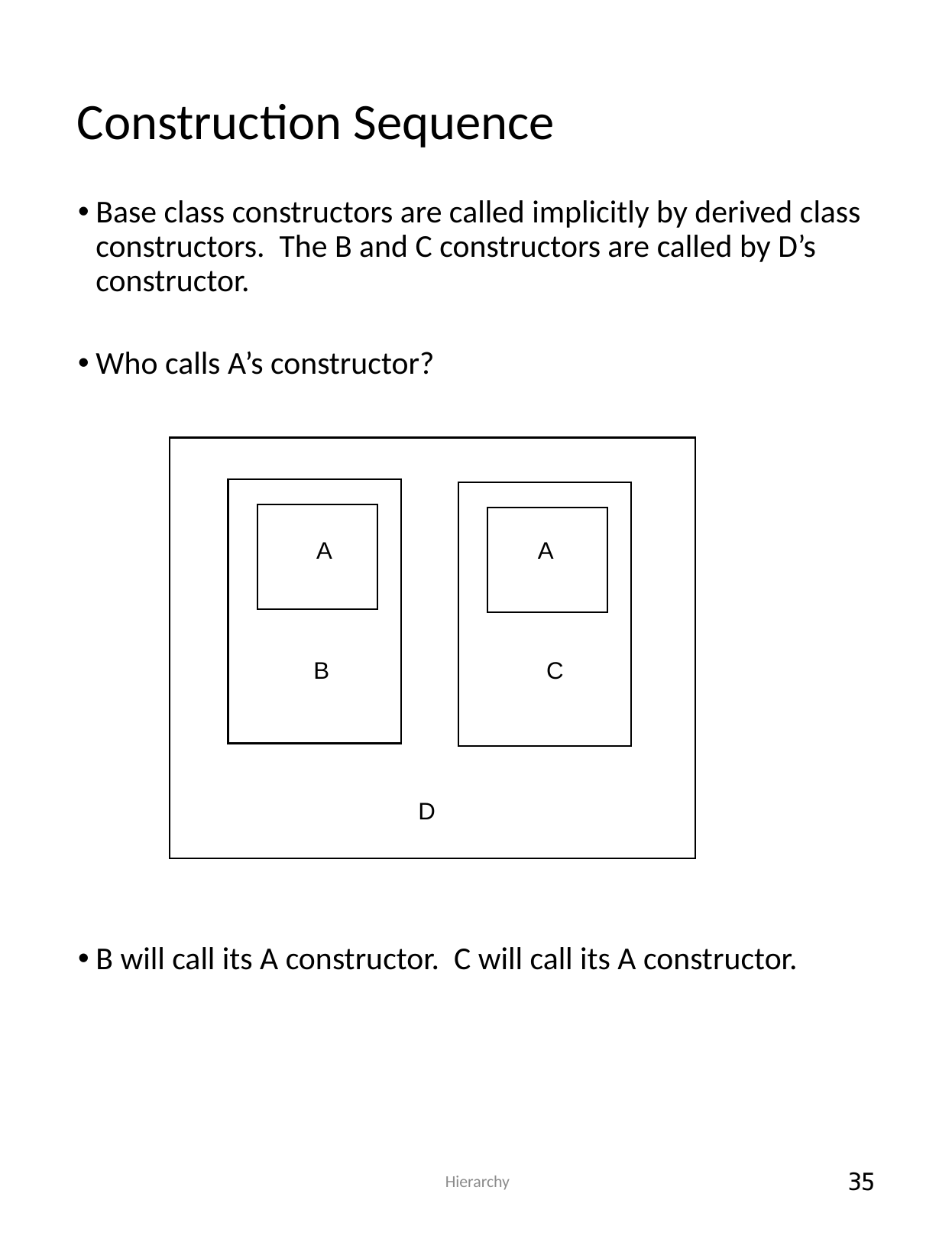

# Construction Sequence
Base class constructors are called implicitly by derived class constructors.  The B and C constructors are called by D’s constructor.
Who calls A’s constructor?
B will call its A constructor.  C will call its A constructor.

A
A
B
C
D
 Hierarchy
35